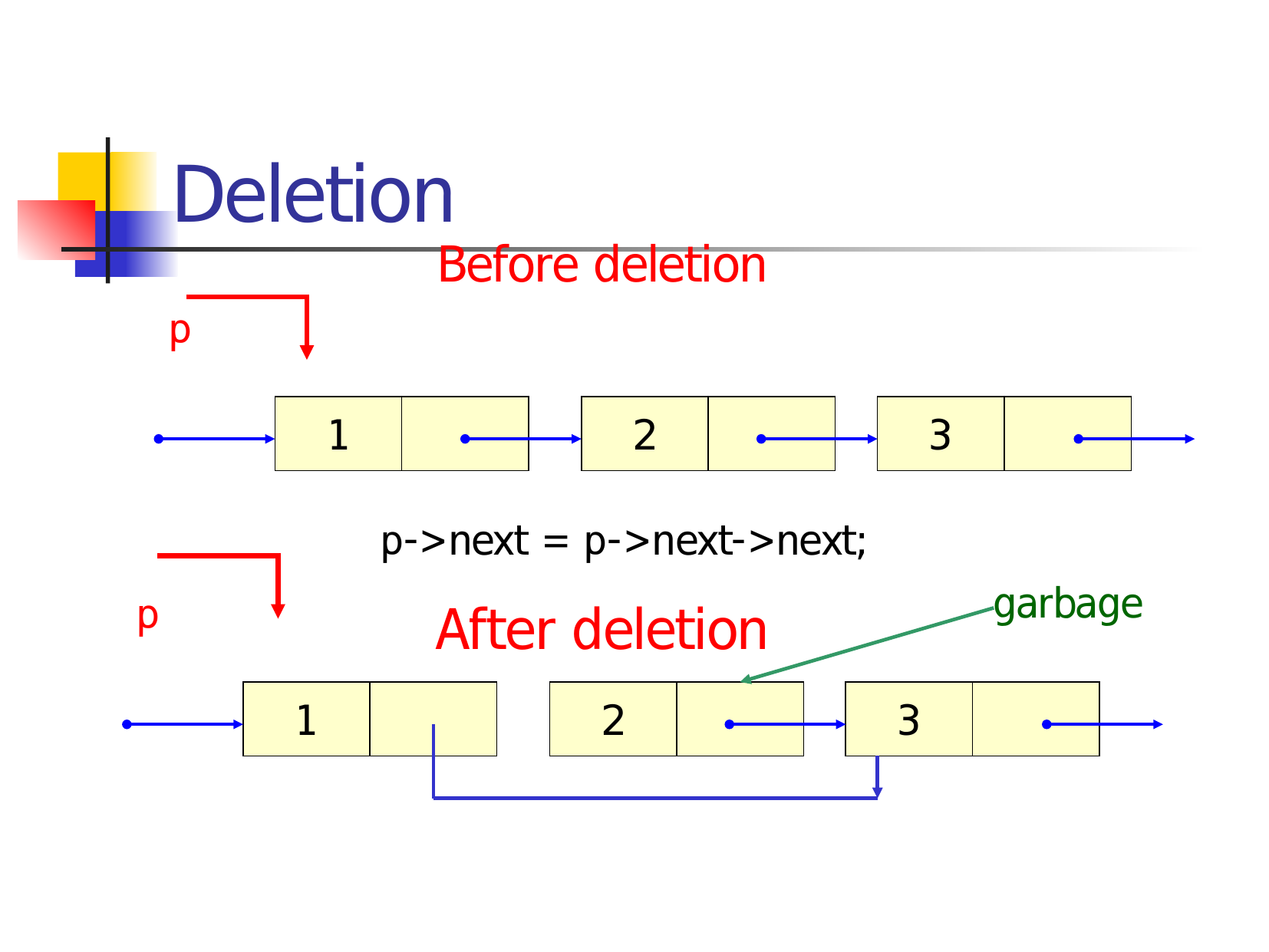

# Deletion
Before deletion
p
1

2

3

p->next = p->next->next;
garbage
p
After deletion
1

2

3